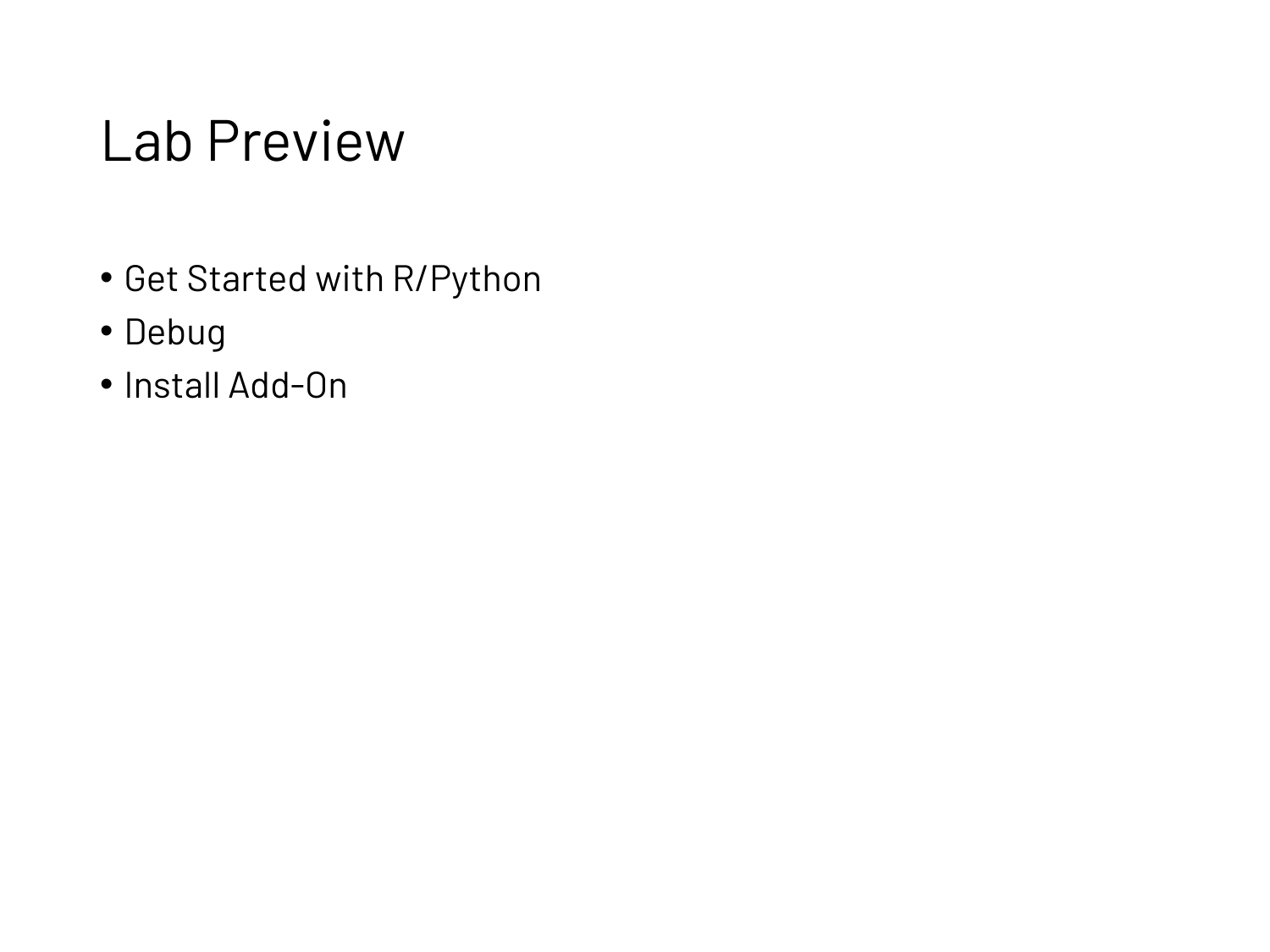

# Lab Preview
Get Started with R/Python
Debug
Install Add-On